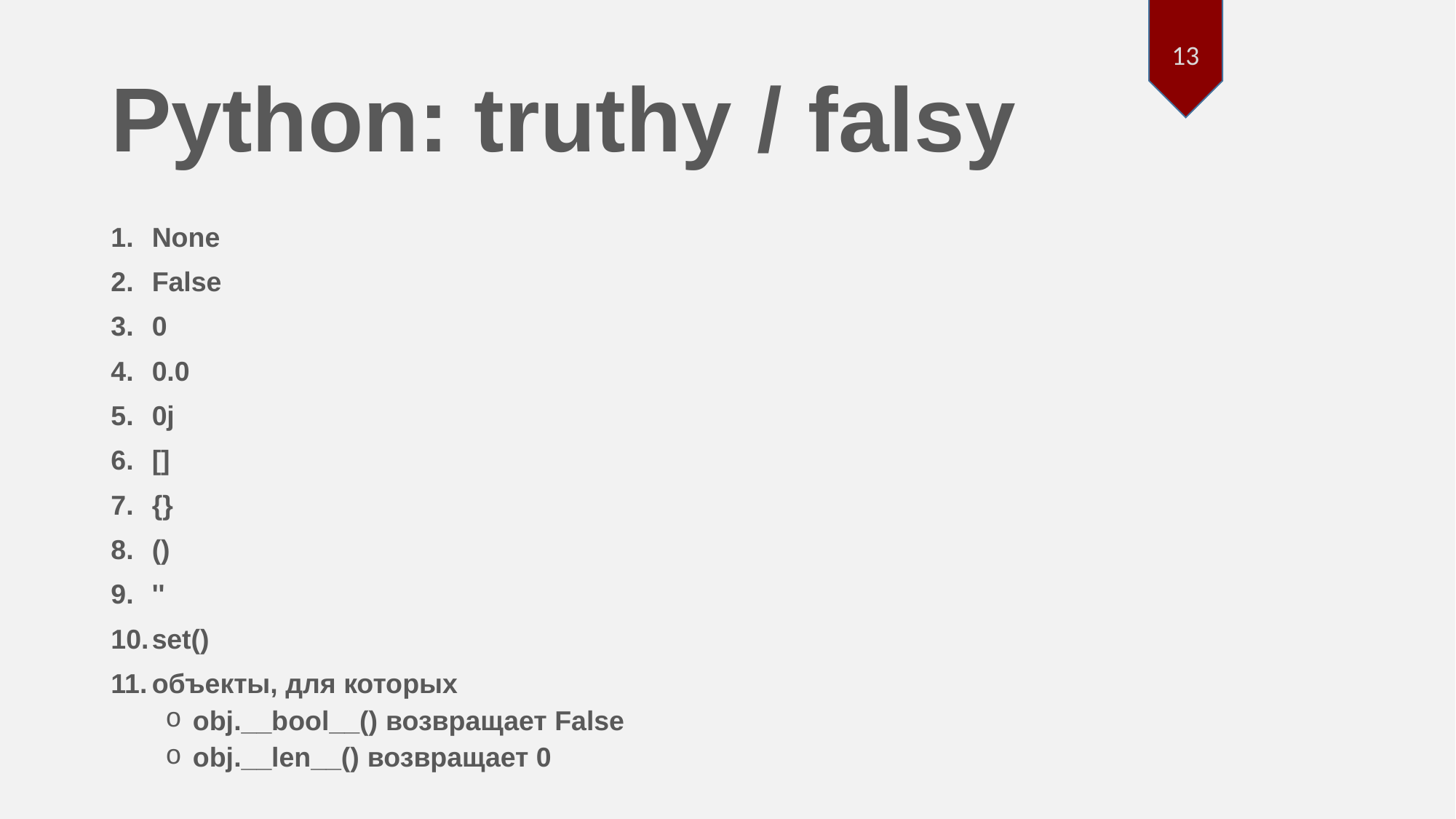

13
# Python: truthy / falsy
None
False
0
0.0
0j
[]
{}
()
''
set()
объекты, для которых
obj.__bool__() возвращает False
obj.__len__() возвращает 0